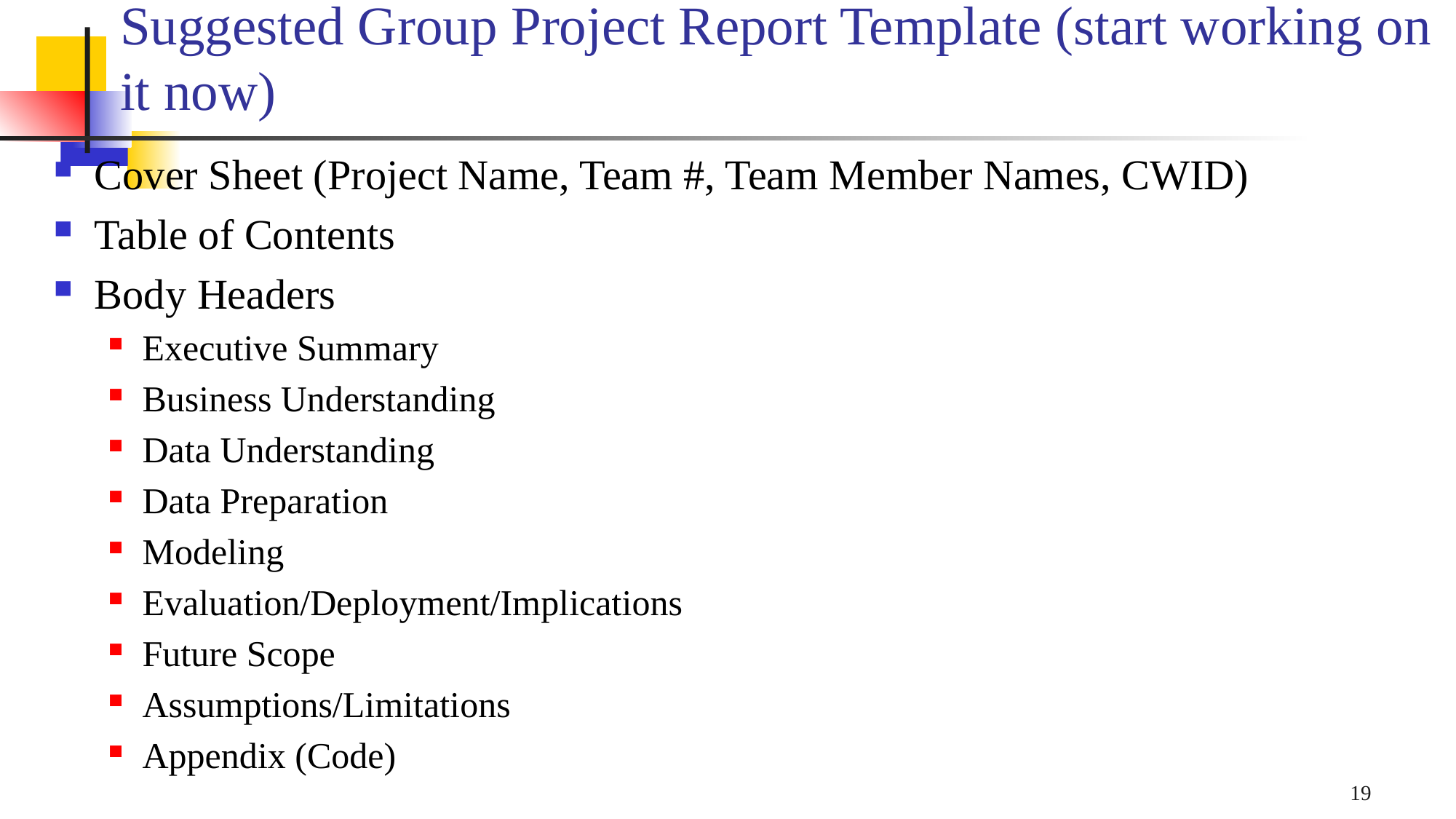

# Suggested Group Project Report Template (start working on it now)
Cover Sheet (Project Name, Team #, Team Member Names, CWID)
Table of Contents
Body Headers
Executive Summary
Business Understanding
Data Understanding
Data Preparation
Modeling
Evaluation/Deployment/Implications
Future Scope
Assumptions/Limitations
Appendix (Code)
19